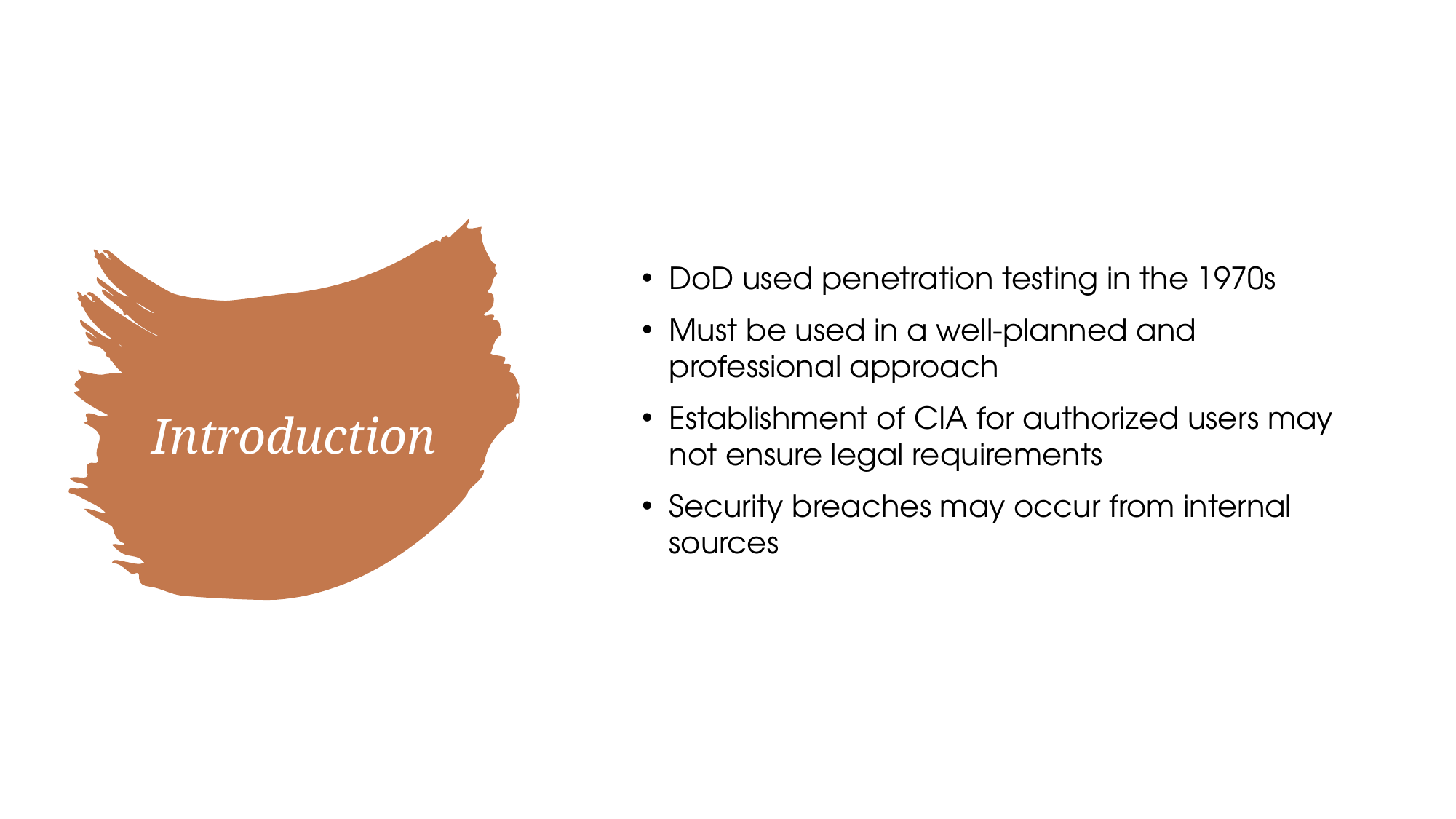

DoD used penetration testing in the 1970s
Must be used in a well-planned and professional approach
Establishment of CIA for authorized users may not ensure legal requirements
Security breaches may occur from internal sources

# Introduction